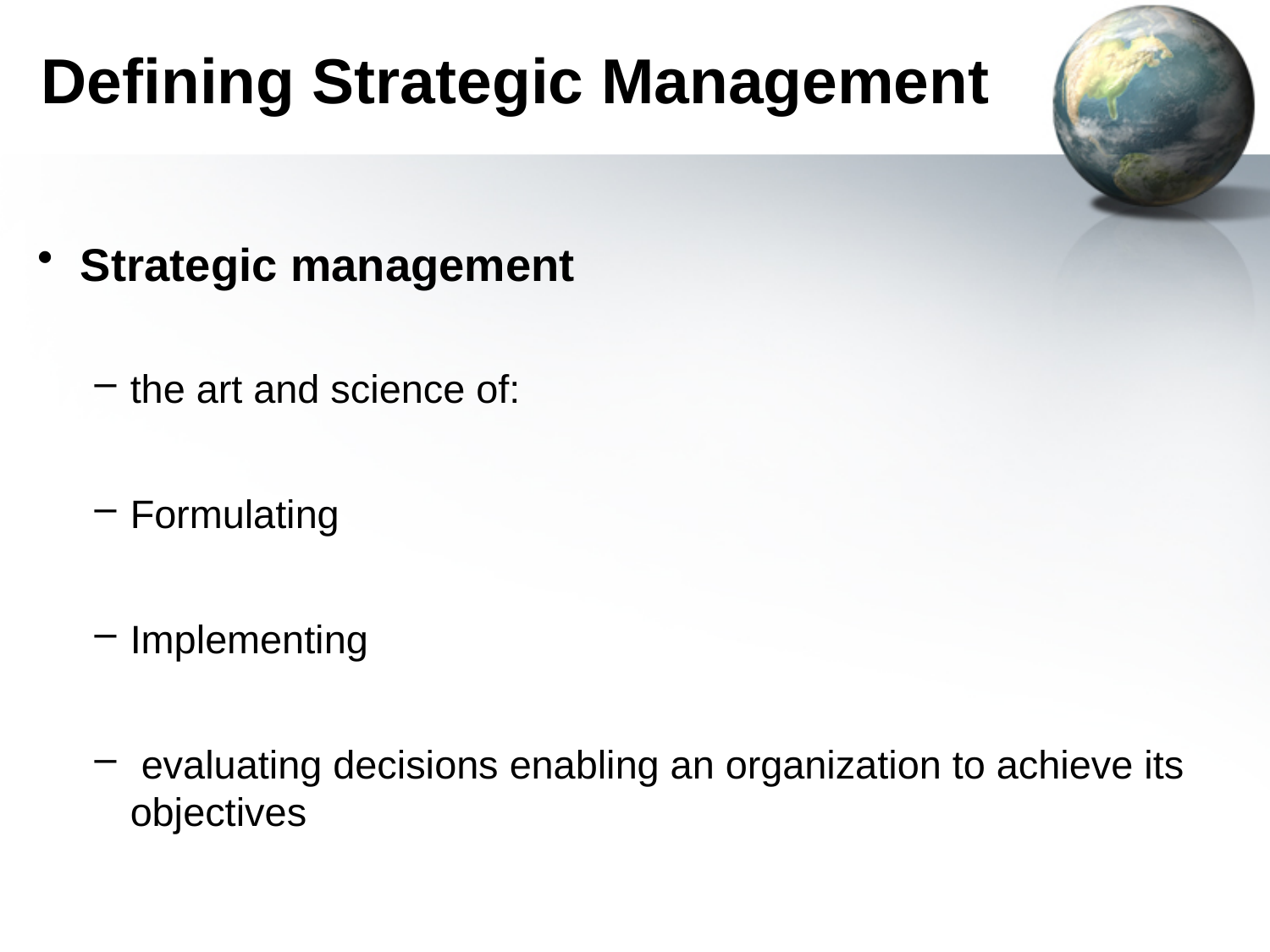

# Defining Strategic Management
Strategic management

the art and science of:

Formulating

Implementing

 evaluating decisions enabling an organization to achieve its objectives